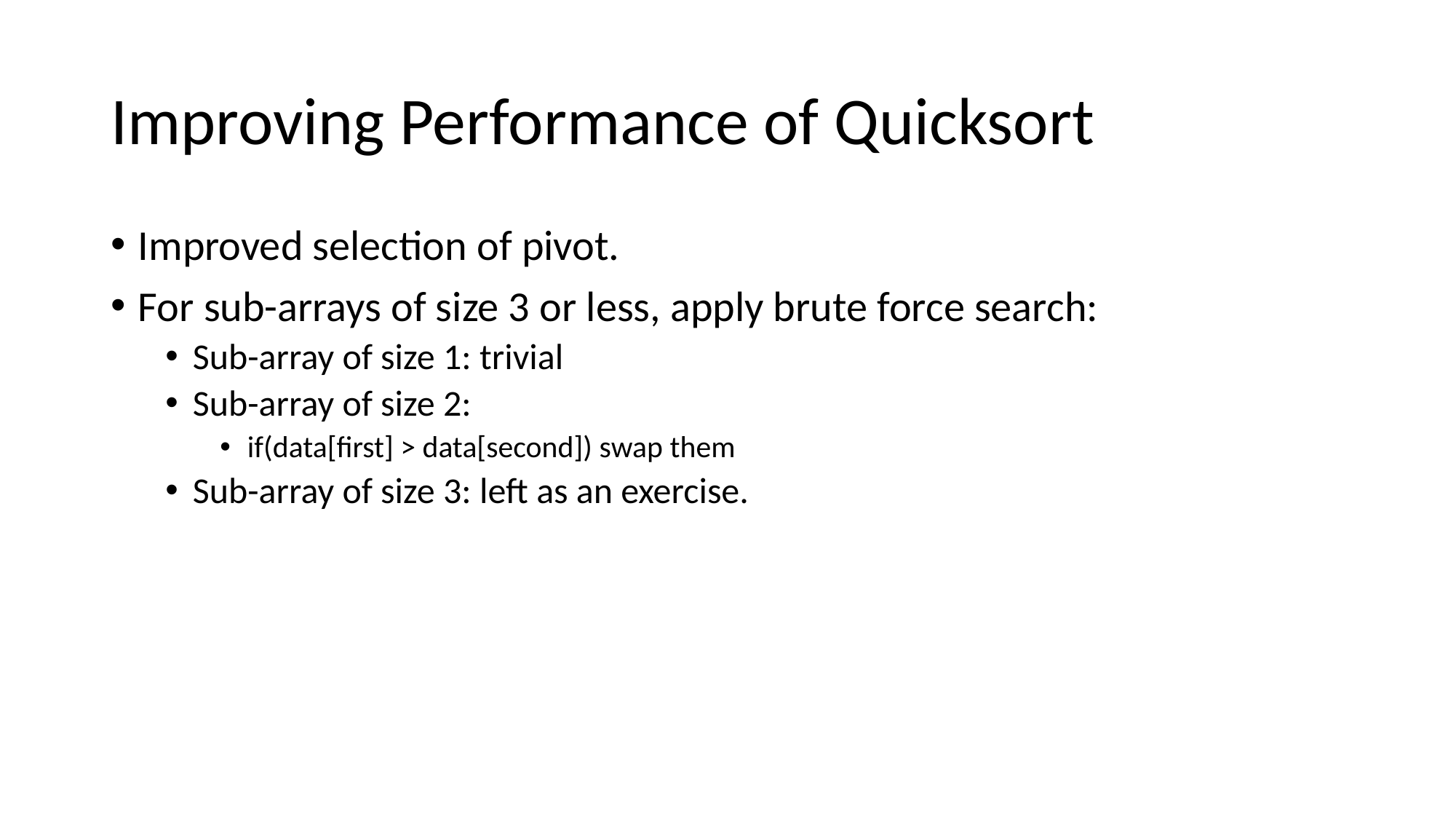

# Improving Performance of Quicksort
Improved selection of pivot.
For sub-arrays of size 3 or less, apply brute force search:
Sub-array of size 1: trivial
Sub-array of size 2:
if(data[first] > data[second]) swap them
Sub-array of size 3: left as an exercise.